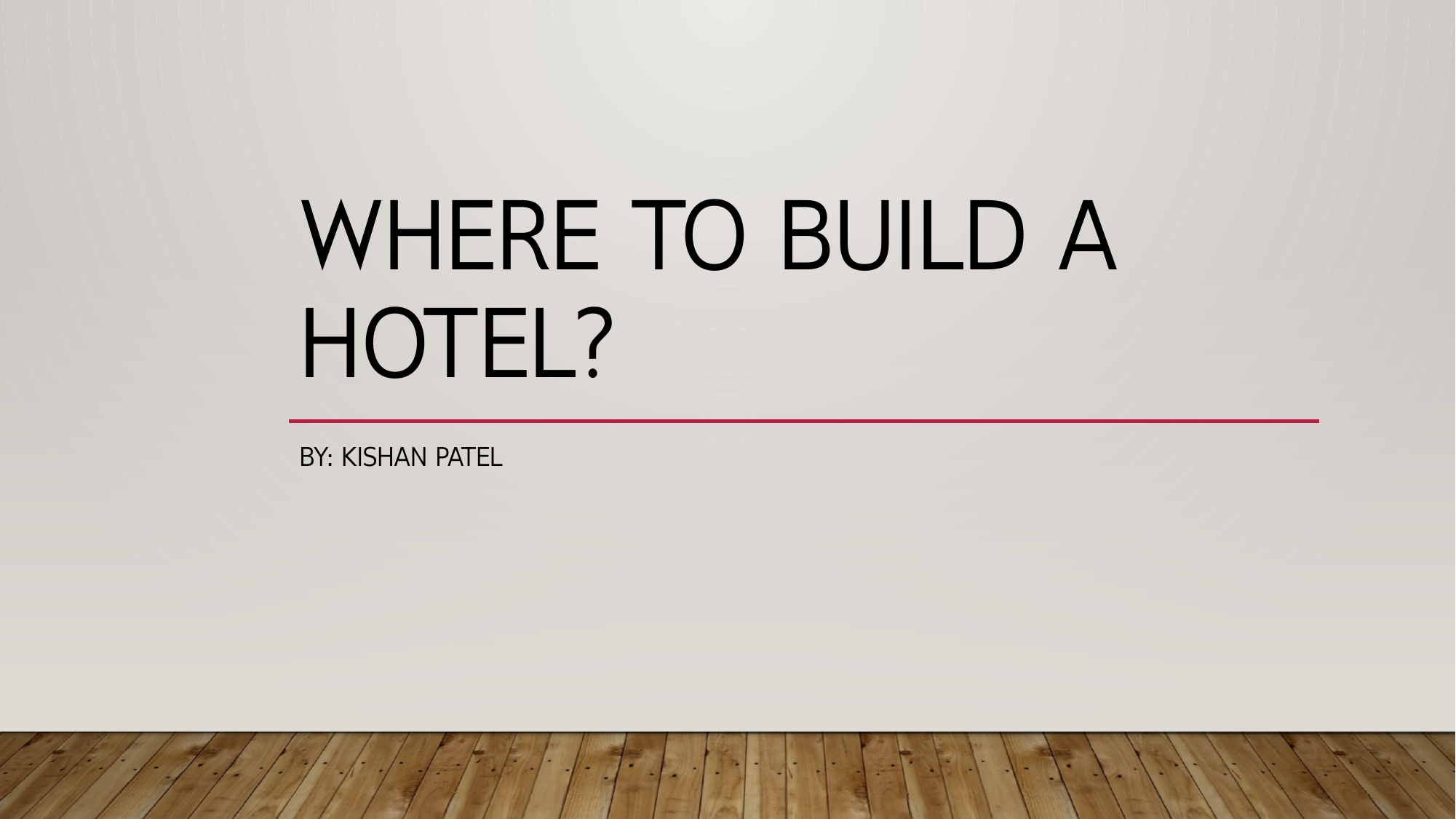

# Where to Build a Hotel?
By: Kishan Patel